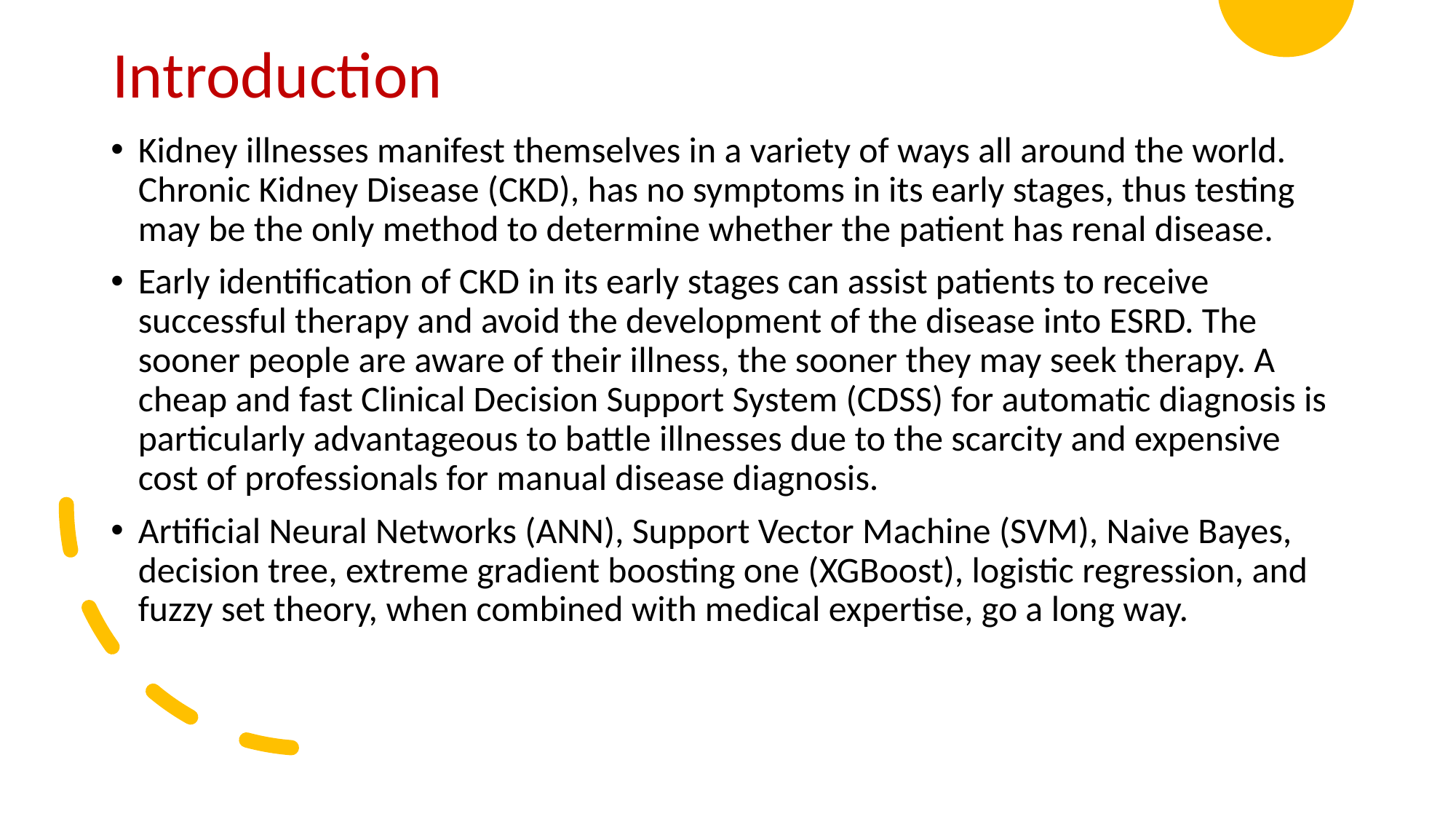

# Introduction
Kidney illnesses manifest themselves in a variety of ways all around the world. Chronic Kidney Disease (CKD), has no symptoms in its early stages, thus testing may be the only method to determine whether the patient has renal disease.
Early identification of CKD in its early stages can assist patients to receive successful therapy and avoid the development of the disease into ESRD. The sooner people are aware of their illness, the sooner they may seek therapy. A cheap and fast Clinical Decision Support System (CDSS) for automatic diagnosis is particularly advantageous to battle illnesses due to the scarcity and expensive cost of professionals for manual disease diagnosis.
Artificial Neural Networks (ANN), Support Vector Machine (SVM), Naive Bayes, decision tree, extreme gradient boosting one (XGBoost), logistic regression, and fuzzy set theory, when combined with medical expertise, go a long way.